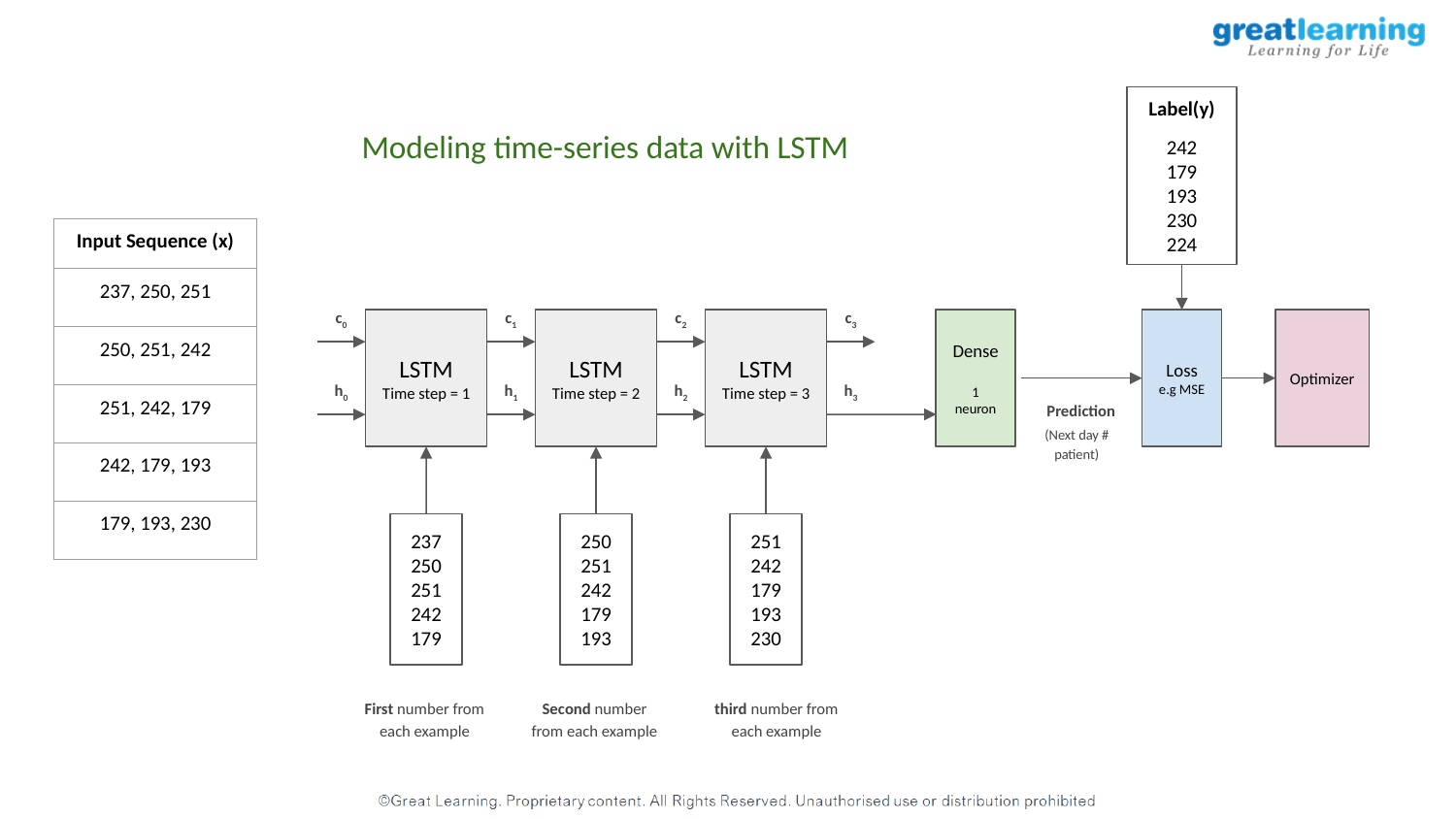

Label(y)

242
179
193
230
224
Modeling time-series data with LSTM
| Input Sequence (x) |
| --- |
| 237, 250, 251 |
| 250, 251, 242 |
| 251, 242, 179 |
| 242, 179, 193 |
| 179, 193, 230 |
c0
c1
c2
c3
LSTM
Time step = 1
LSTM
Time step = 2
LSTM
Time step = 3
Dense

1 neuron
Loss
e.g MSE
Optimizer
h0
h1
h2
h3
Prediction
(Next day # patient)
237
250
251
242
179
250
251
242
179
193
251
242
179
193
230
First number from each example
Second number from each example
third number from each example